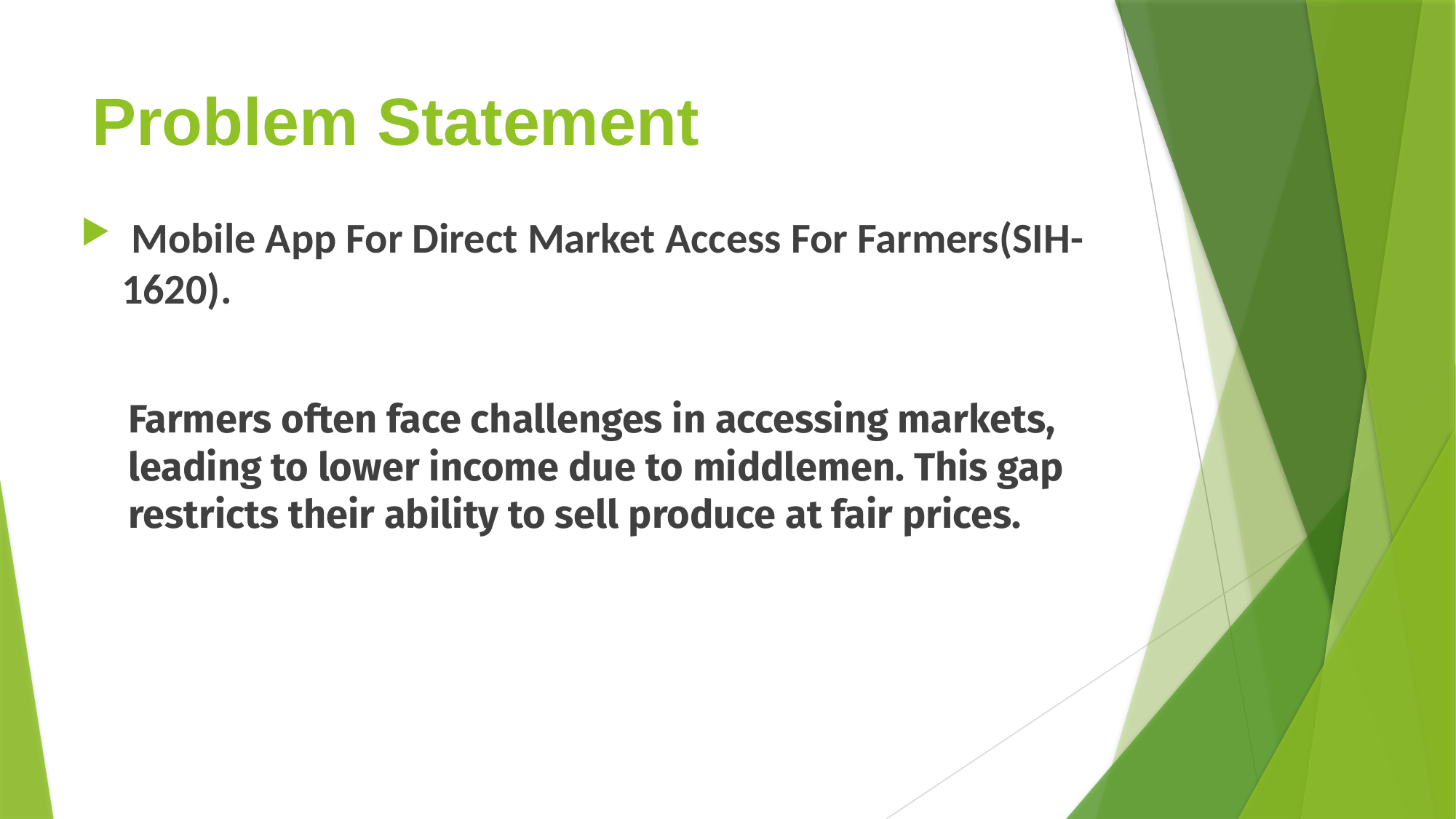

# Problem Statement
 Mobile App For Direct Market Access For Farmers(SIH-1620).

Farmers often face challenges in accessing markets, leading to lower income due to middlemen. This gap restricts their ability to sell produce at fair prices.